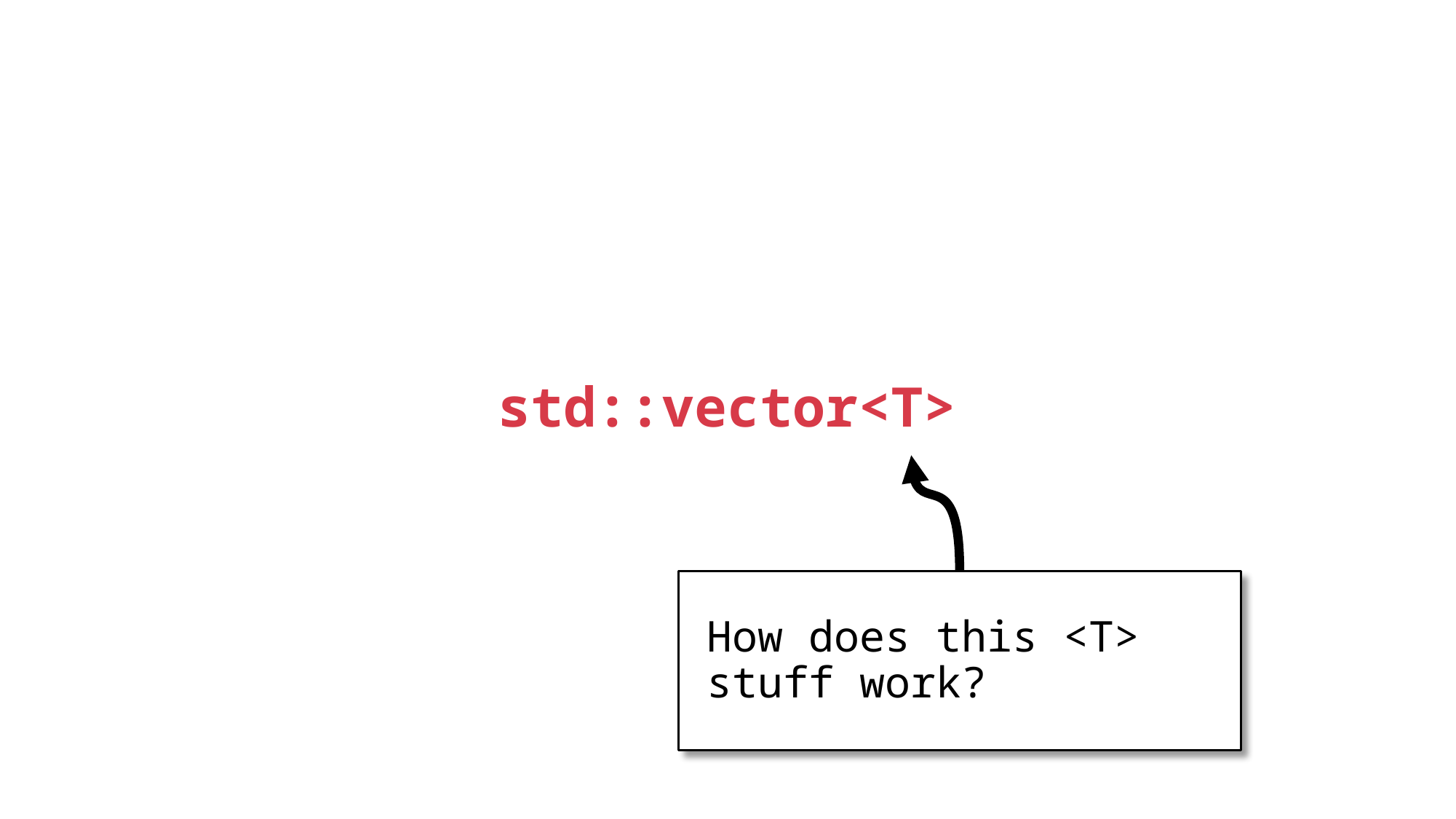

# std::vector<T>
How does this <T> stuff work?